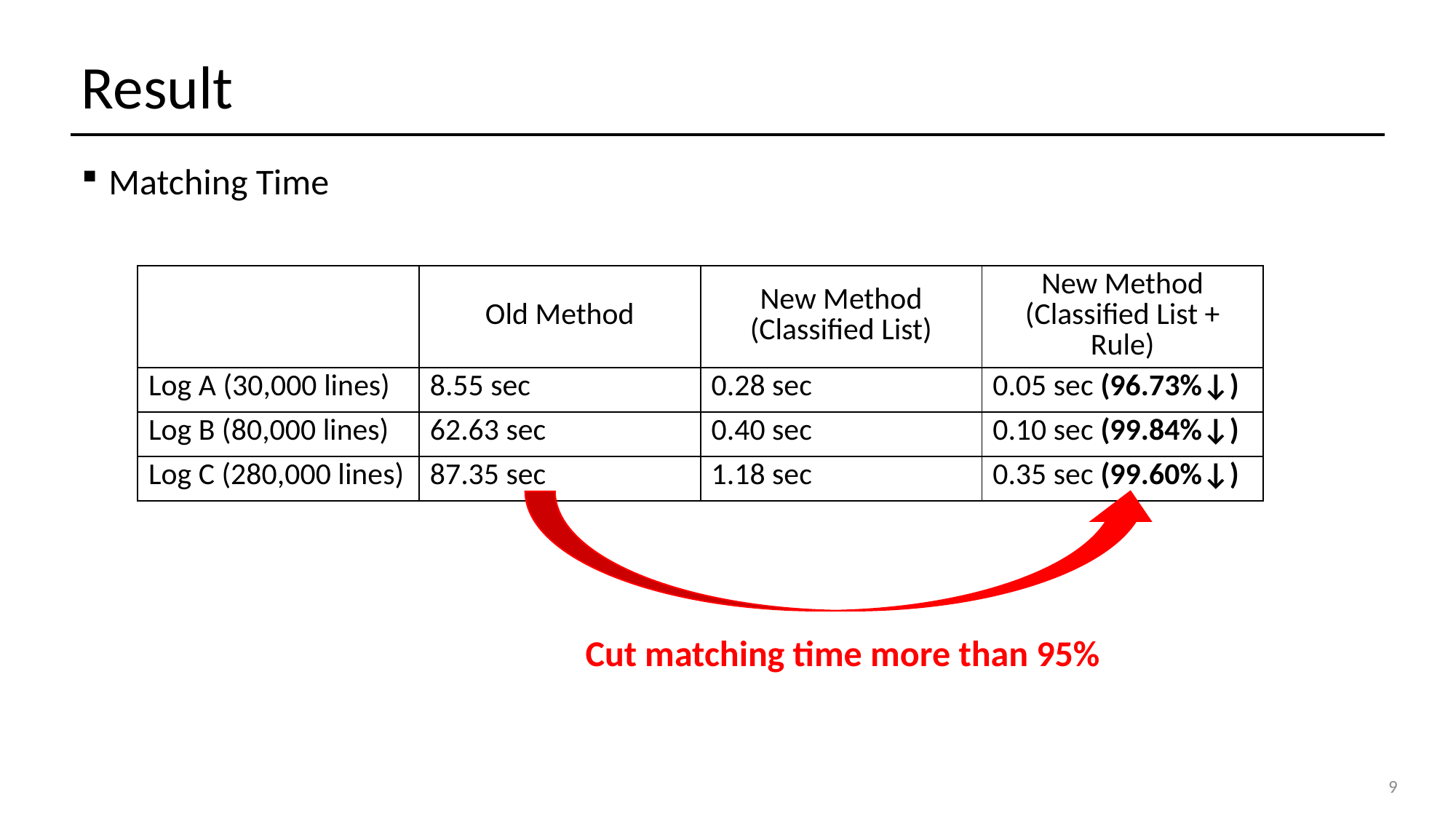

# Result
Matching Time

|  | Old Method | New Method (Classified List) | New Method (Classified List + Rule) |
| --- | --- | --- | --- |
| Log A (30,000 lines) | 8.55 sec | 0.28 sec | 0.05 sec (96.73%↓) |
| Log B (80,000 lines) | 62.63 sec | 0.40 sec | 0.10 sec (99.84%↓) |
| Log C (280,000 lines) | 87.35 sec | 1.18 sec | 0.35 sec (99.60%↓) |
Cut matching time more than 95%